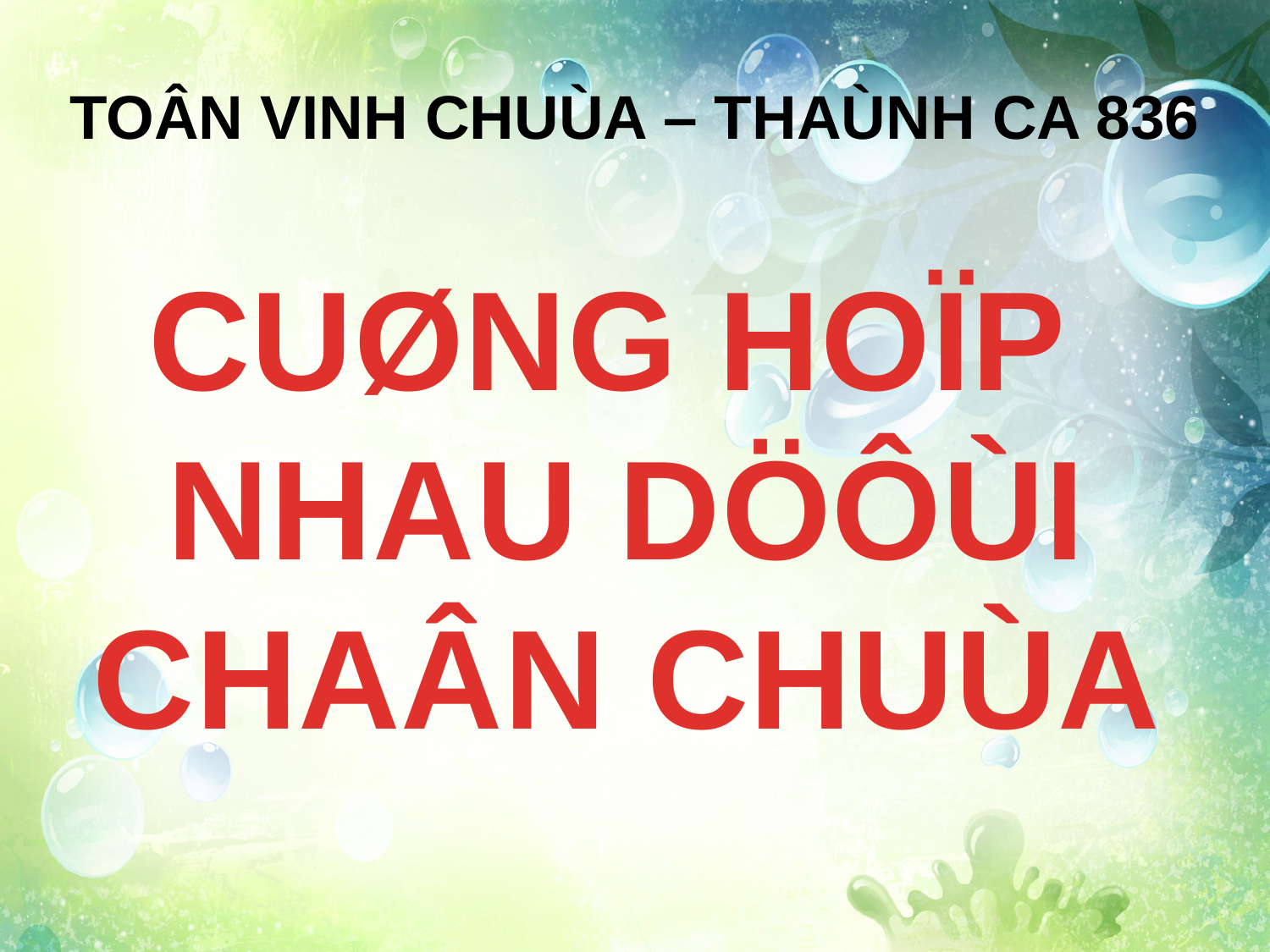

TOÂN VINH CHUÙA – THAÙNH CA 836
CUØNG HOÏP
NHAU DÖÔÙI CHAÂN CHUÙA